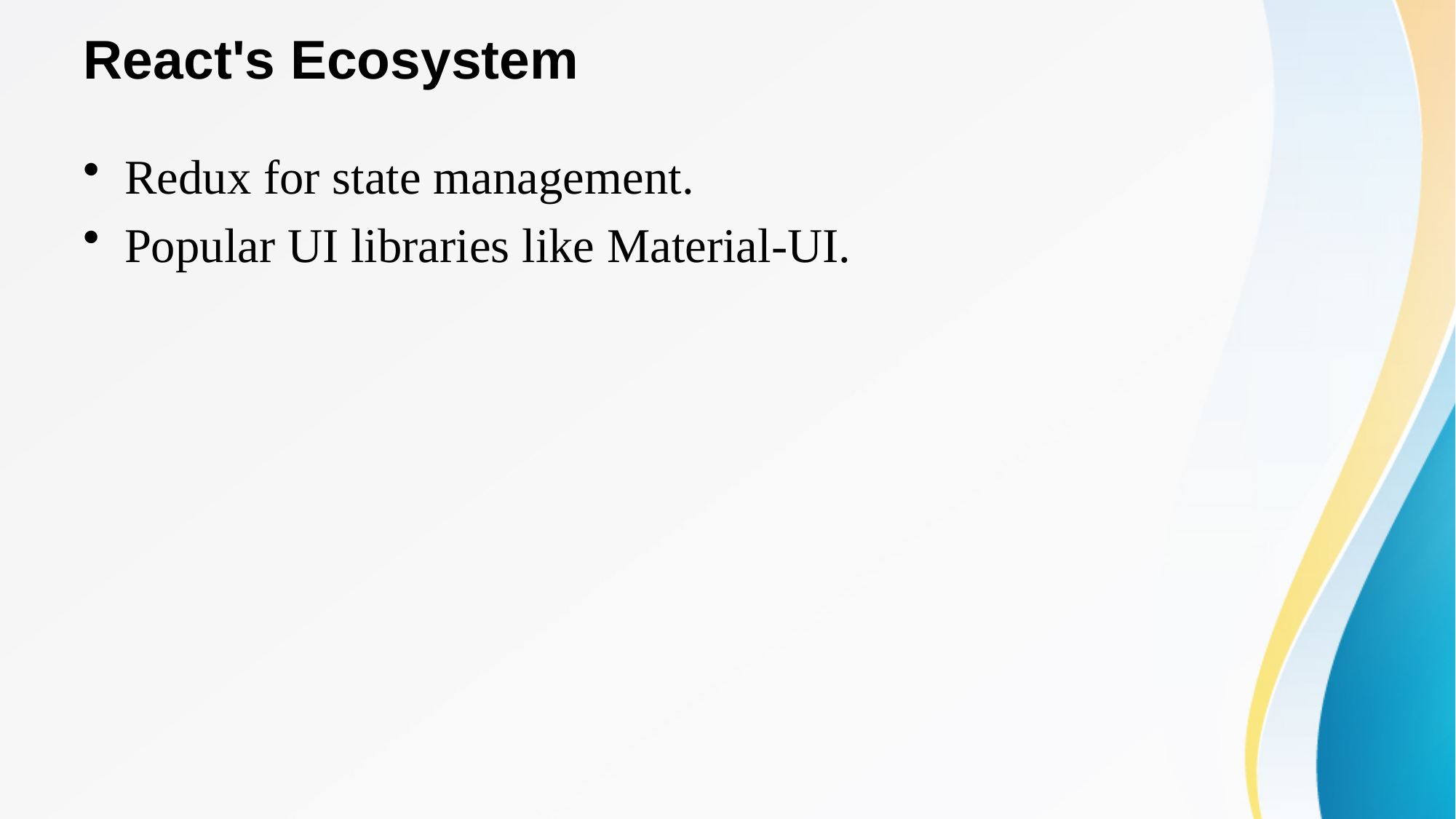

# React's Ecosystem
Redux for state management.
Popular UI libraries like Material-UI.